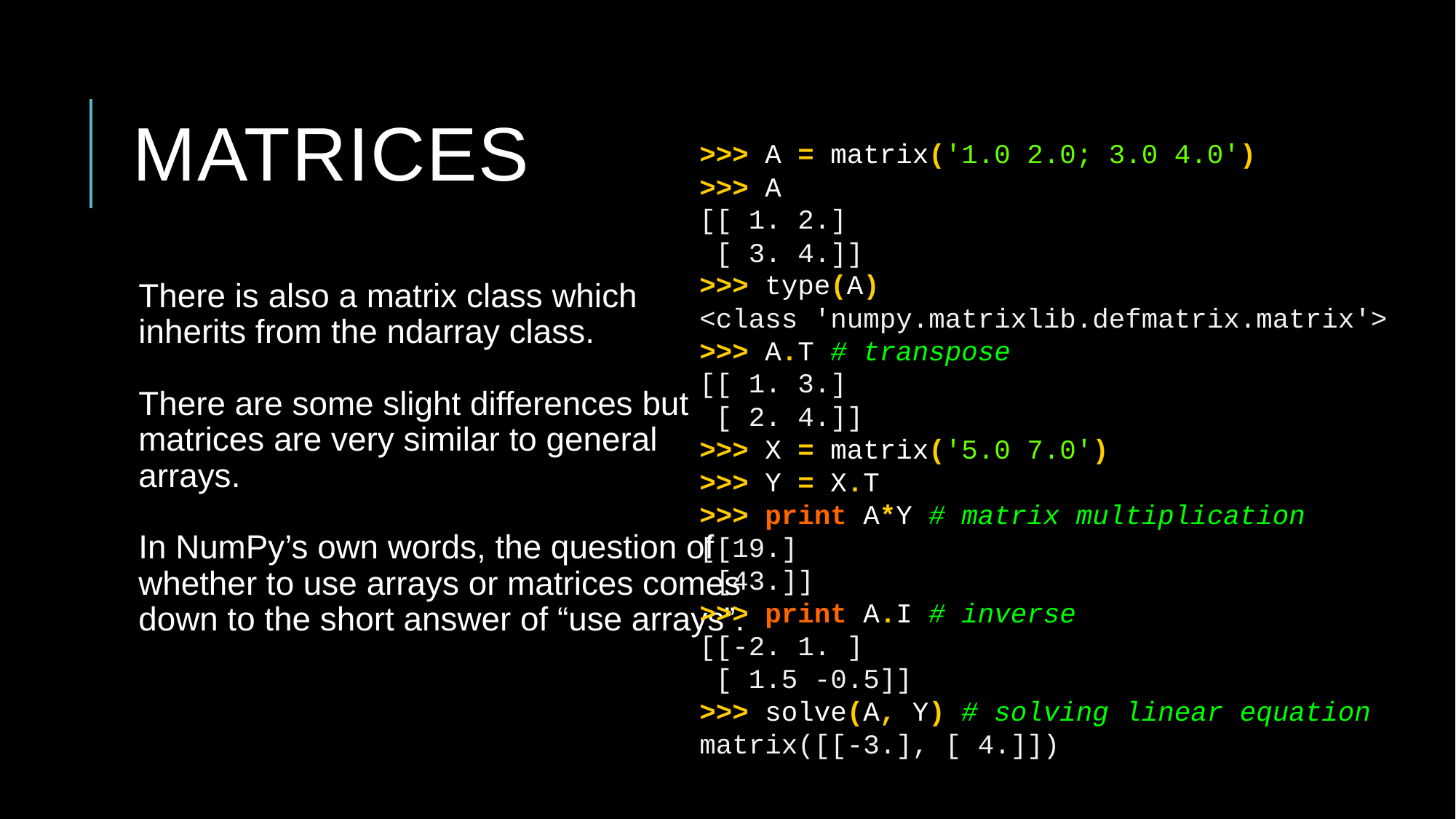

# Matrices
>>> A = matrix('1.0 2.0; 3.0 4.0')
>>> A
[[ 1. 2.]
 [ 3. 4.]]
>>> type(A)
<class 'numpy.matrixlib.defmatrix.matrix'> >>> A.T # transpose
[[ 1. 3.]
 [ 2. 4.]]
>>> X = matrix('5.0 7.0')
>>> Y = X.T
>>> print A*Y # matrix multiplication
[[19.]
 [43.]]
>>> print A.I # inverse
[[-2. 1. ]
 [ 1.5 -0.5]]
>>> solve(A, Y) # solving linear equation
matrix([[-3.], [ 4.]])
There is also a matrix class which
inherits from the ndarray class.
There are some slight differences but
matrices are very similar to general
arrays.
In NumPy’s own words, the question of
whether to use arrays or matrices comes
down to the short answer of “use arrays”.